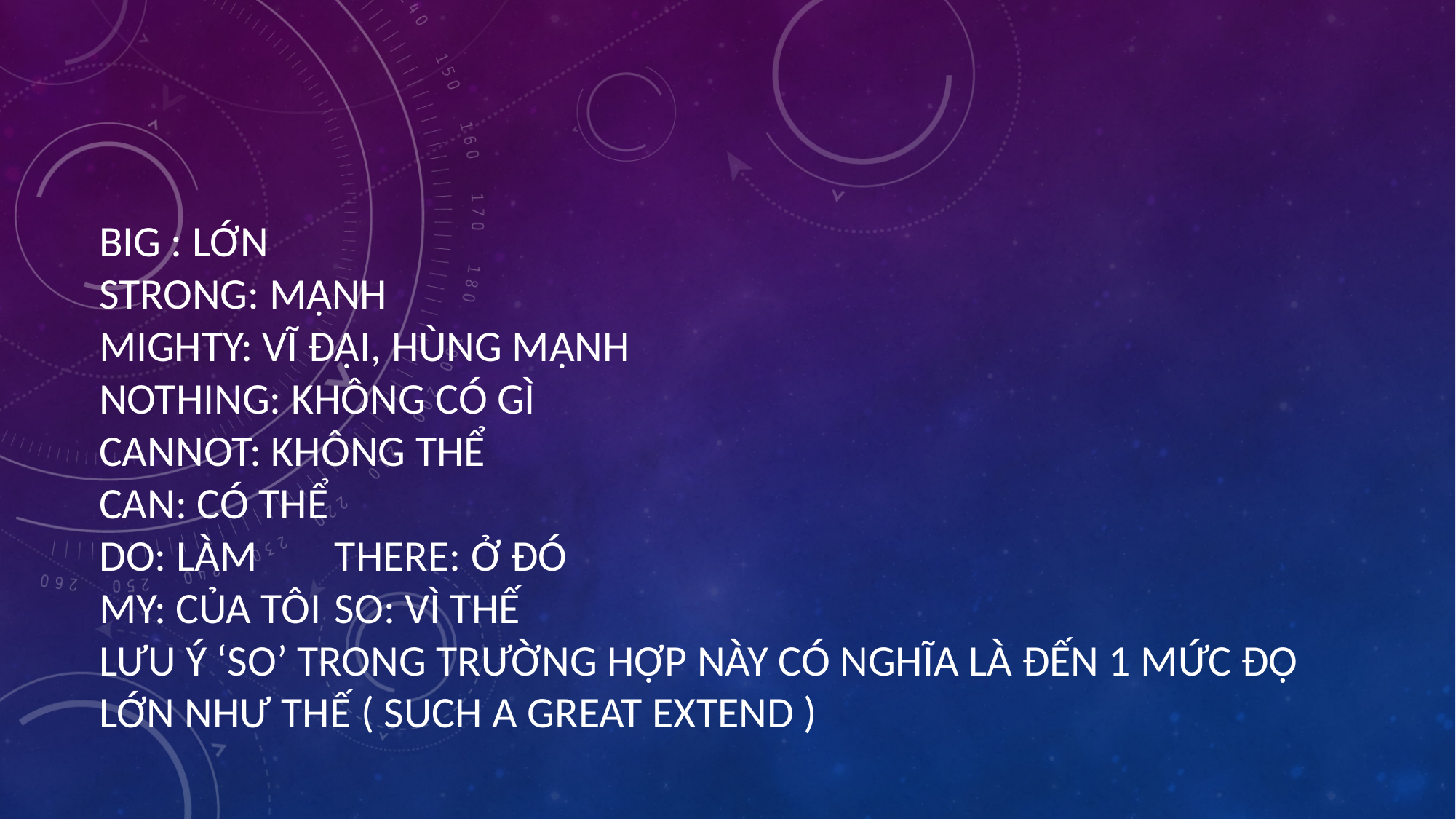

# Big : lớn strong: mạnh Mighty: vĩ đại, hùng mạnh nothing: không có gì cannot: không thể can: có thể do: làm 						There: ở đó My: Của tôi				So: vì thế lưu ý ‘so’ trong trường hợp này có nghĩa là đến 1 mức độ lớn như thế ( such a great extend )